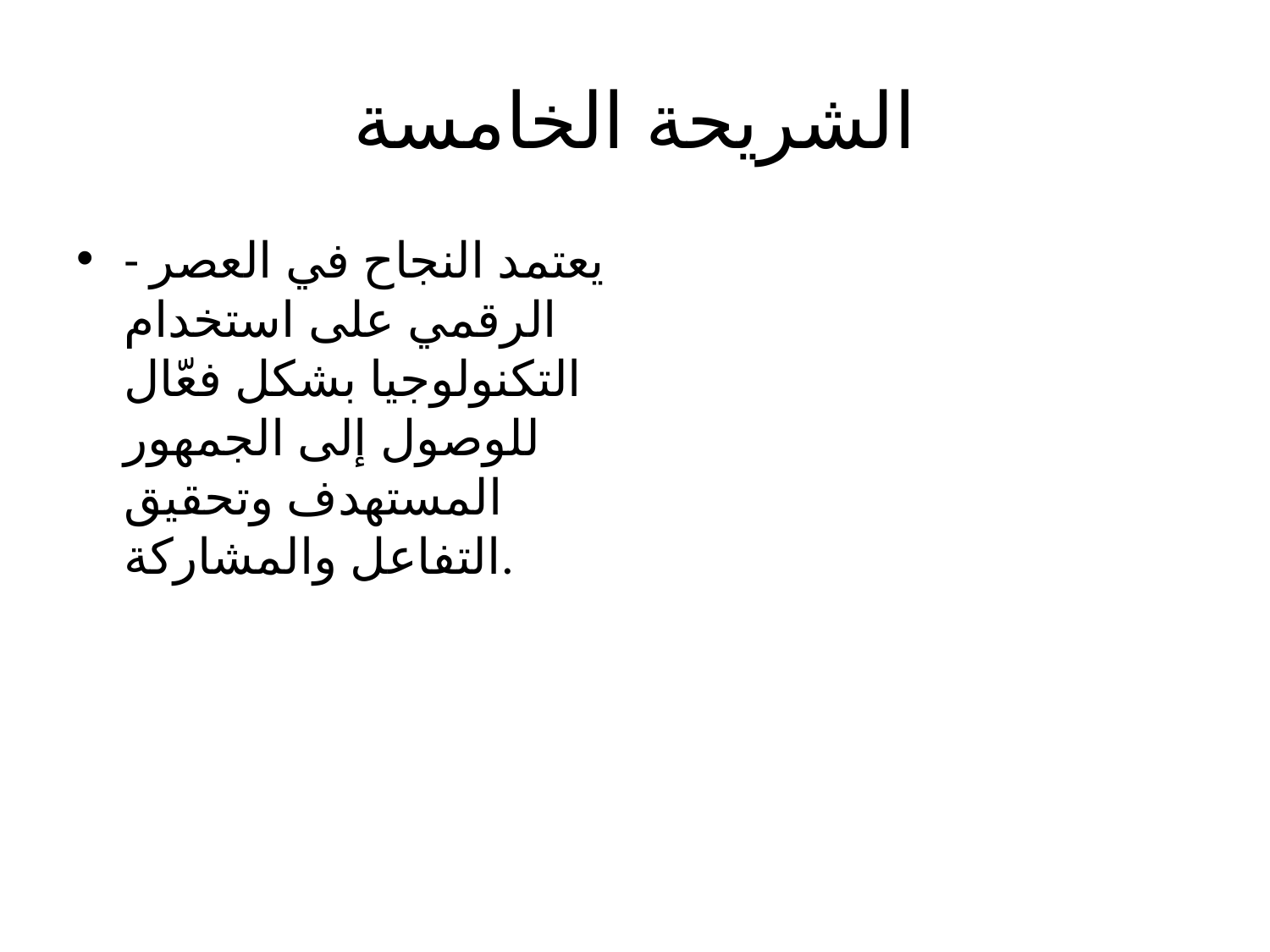

# الشريحة الخامسة
- يعتمد النجاح في العصر الرقمي على استخدام التكنولوجيا بشكل فعّال للوصول إلى الجمهور المستهدف وتحقيق التفاعل والمشاركة.